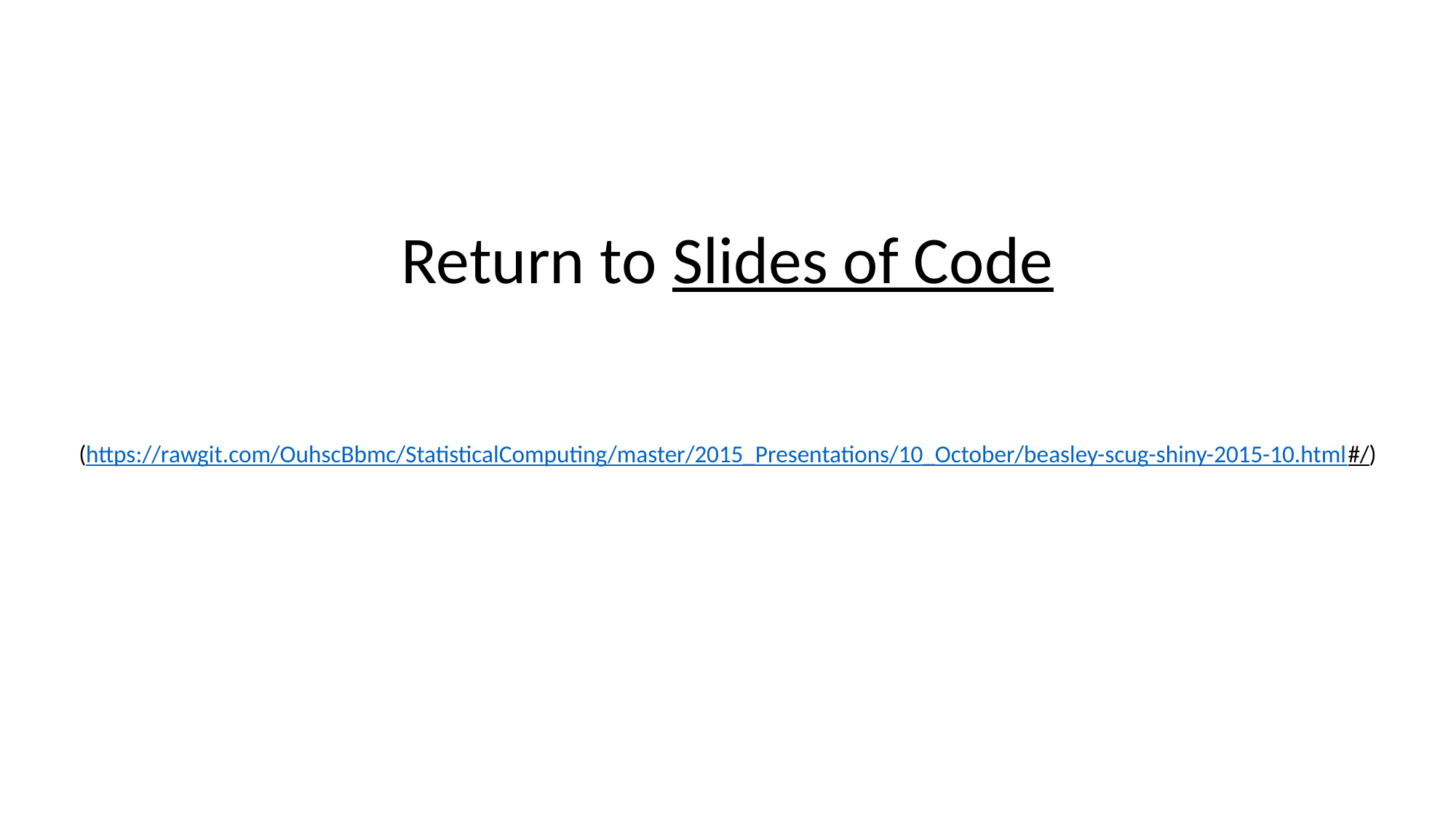

# Return to Slides of Code (https://rawgit.com/OuhscBbmc/StatisticalComputing/master/2015_Presentations/10_October/beasley-scug-shiny-2015-10.html#/)